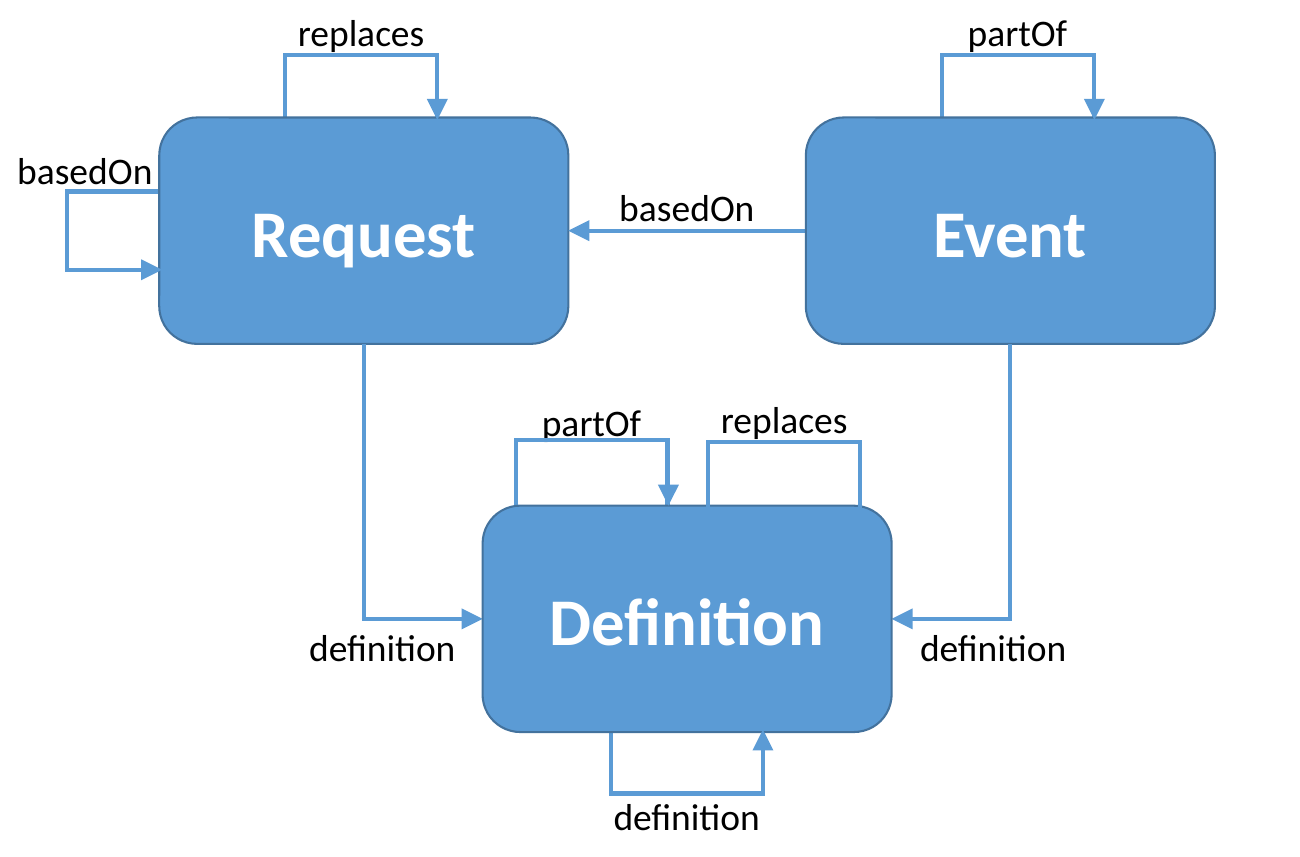

partOf
replaces

Request
Event
basedOn
basedOn

replaces
partOf

Definition
definition
definition

definition